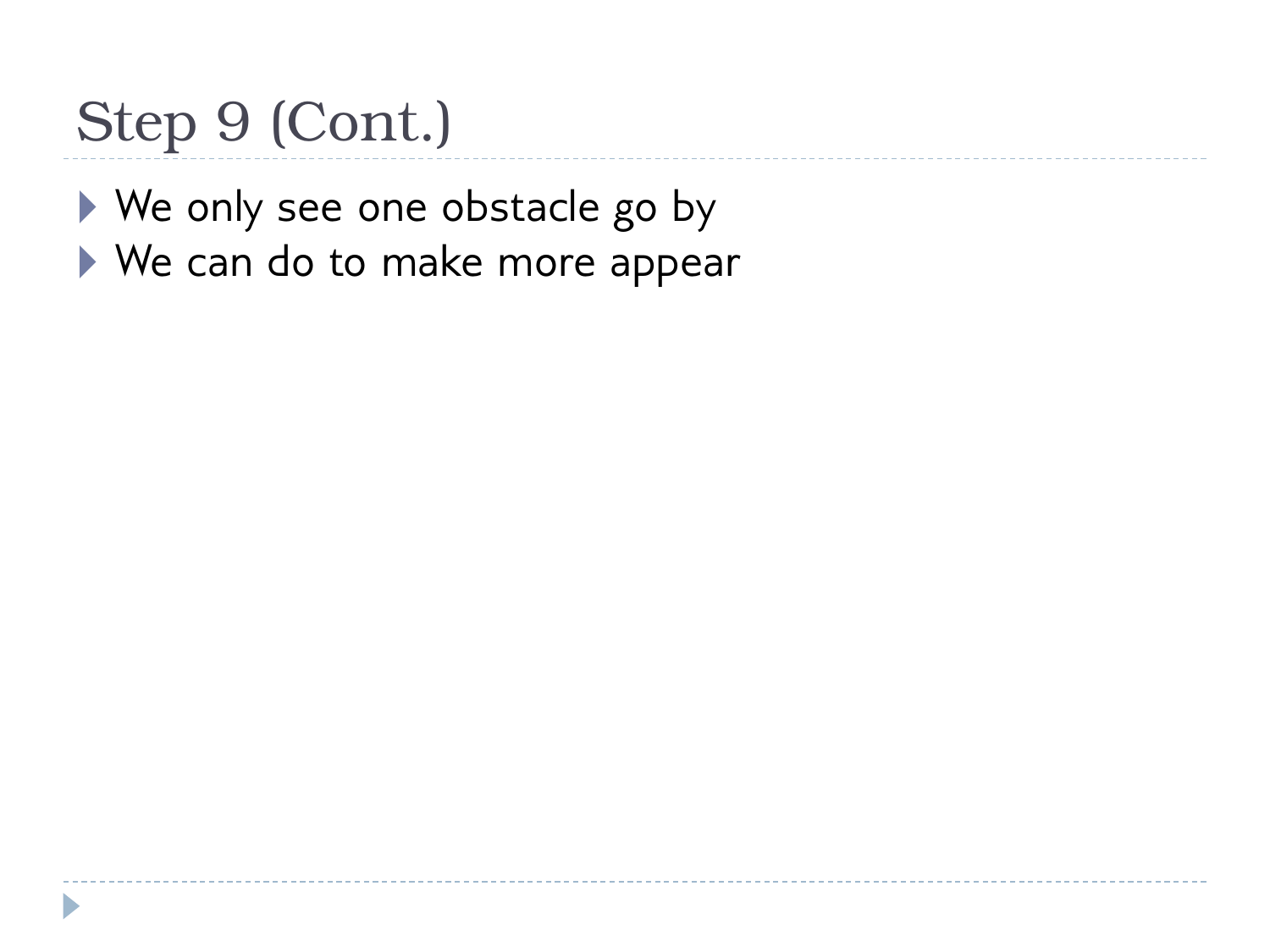

# Step 9 (Cont.)
We only see one obstacle go by
We can do to make more appear